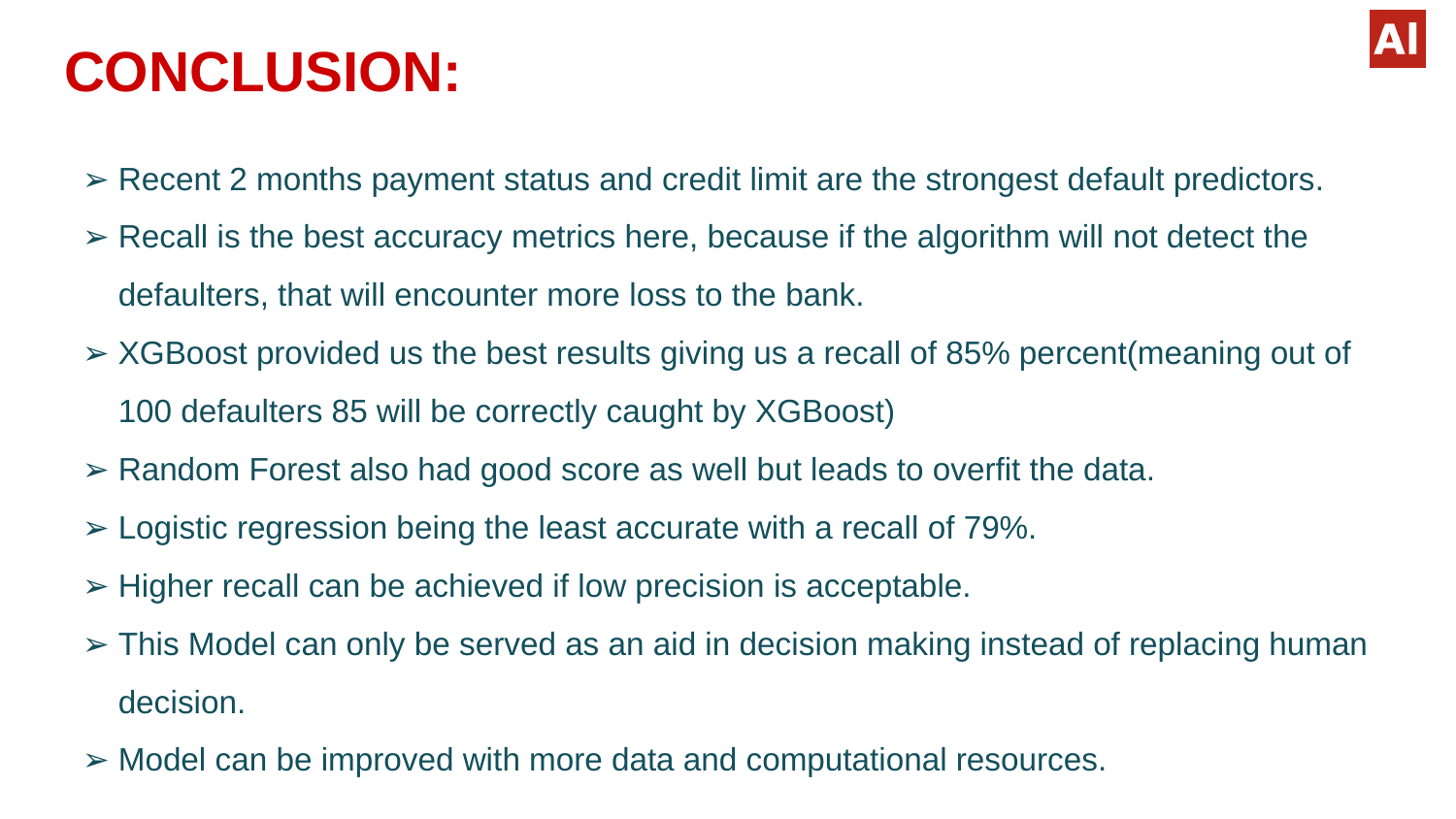

# CONCLUSION:
➢ Recent 2 months payment status and credit limit are the strongest default predictors.
➢ Recall is the best accuracy metrics here, because if the algorithm will not detect the
    defaulters, that will encounter more loss to the bank.
➢ XGBoost provided us the best results giving us a recall of 85% percent(meaning out of
    100 defaulters 85 will be correctly caught by XGBoost)
➢ Random Forest also had good score as well but leads to overfit the data.
➢ Logistic regression being the least accurate with a recall of 79%.
➢ Higher recall can be achieved if low precision is acceptable.
➢ This Model can only be served as an aid in decision making instead of replacing human
    decision.
➢ Model can be improved with more data and computational resources.